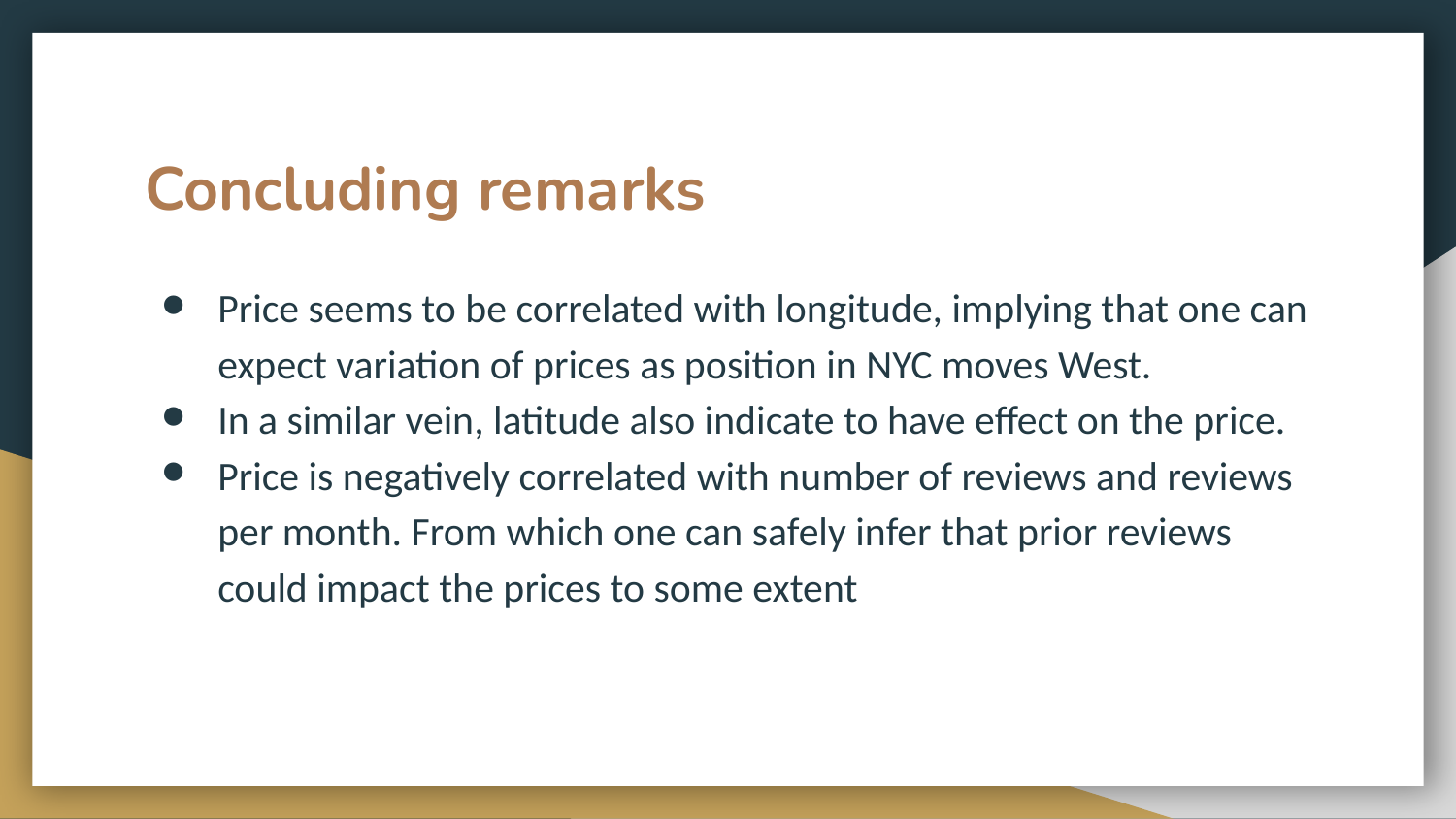

# Concluding remarks
Price seems to be correlated with longitude, implying that one can expect variation of prices as position in NYC moves West.
In a similar vein, latitude also indicate to have effect on the price.
Price is negatively correlated with number of reviews and reviews per month. From which one can safely infer that prior reviews could impact the prices to some extent